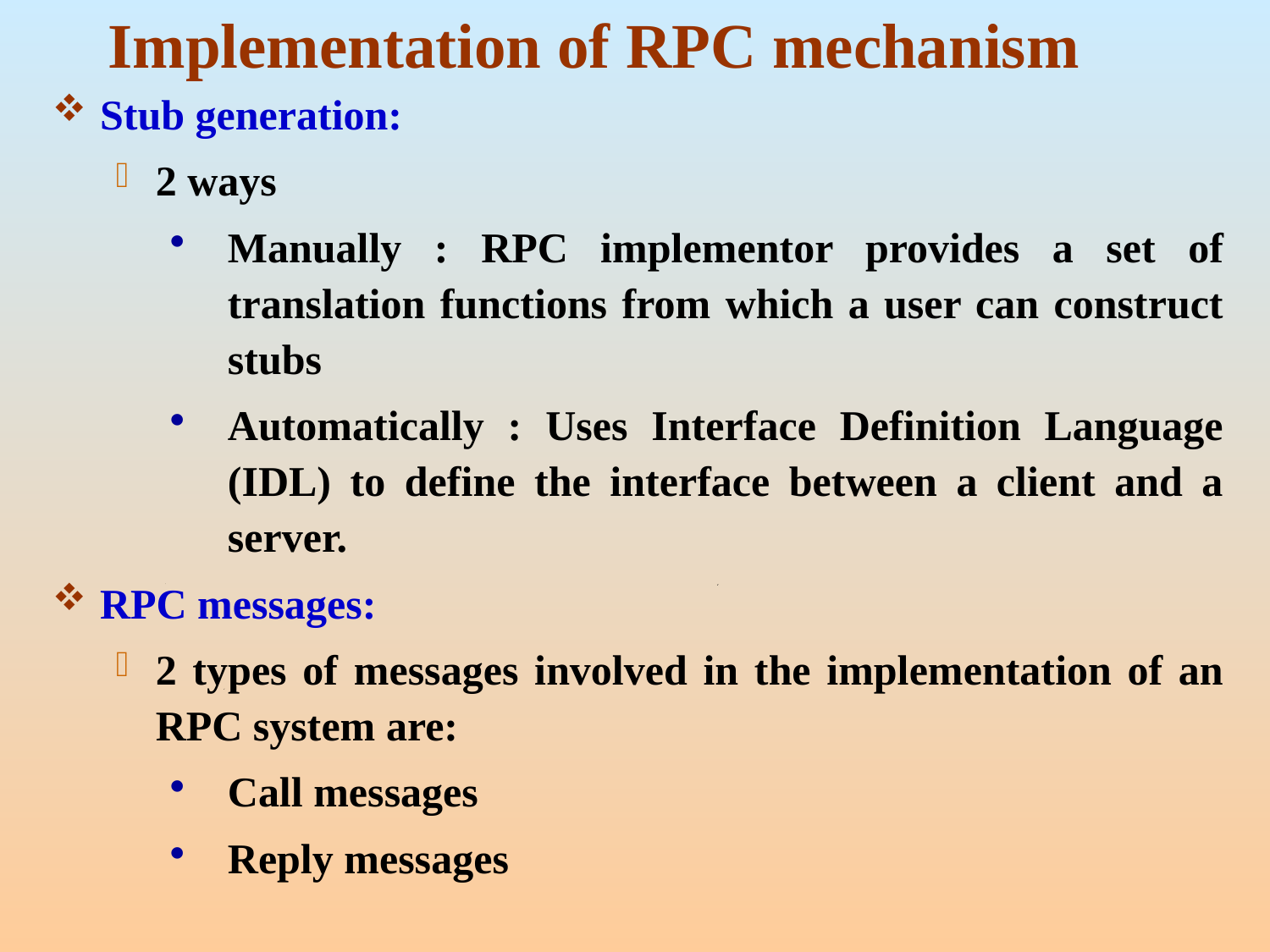

# Implementation of RPC mechanism
Stub generation:
2 ways
Manually : RPC implementor provides a set of translation functions from which a user can construct stubs
Automatically : Uses Interface Definition Language (IDL) to define the interface between a client and a server.
RPC messages:
2 types of messages involved in the implementation of an RPC system are:
Call messages
Reply messages